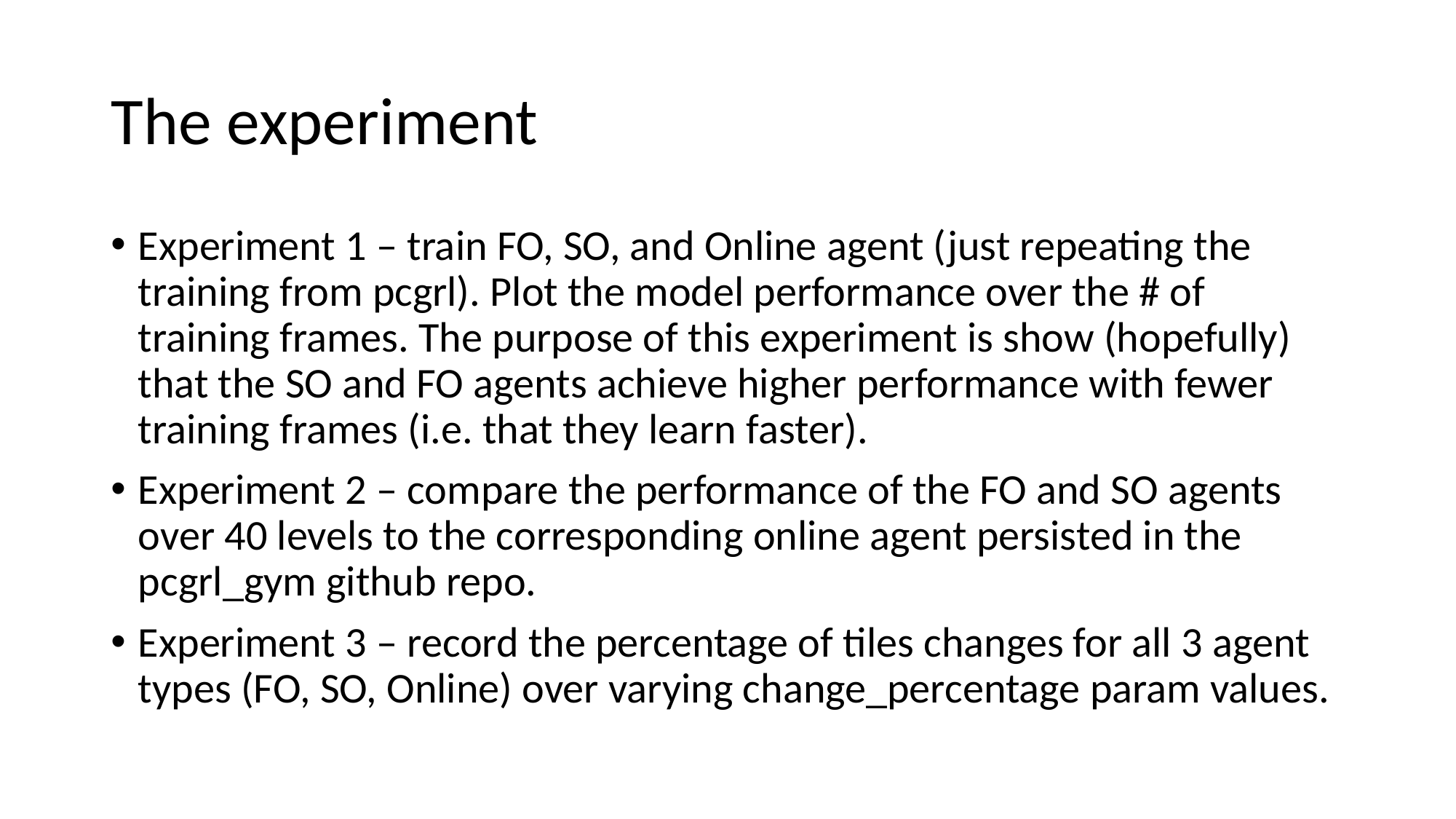

# The experiment
Experiment 1 – train FO, SO, and Online agent (just repeating the training from pcgrl). Plot the model performance over the # of training frames. The purpose of this experiment is show (hopefully) that the SO and FO agents achieve higher performance with fewer training frames (i.e. that they learn faster).
Experiment 2 – compare the performance of the FO and SO agents over 40 levels to the corresponding online agent persisted in the pcgrl_gym github repo.
Experiment 3 – record the percentage of tiles changes for all 3 agent types (FO, SO, Online) over varying change_percentage param values.